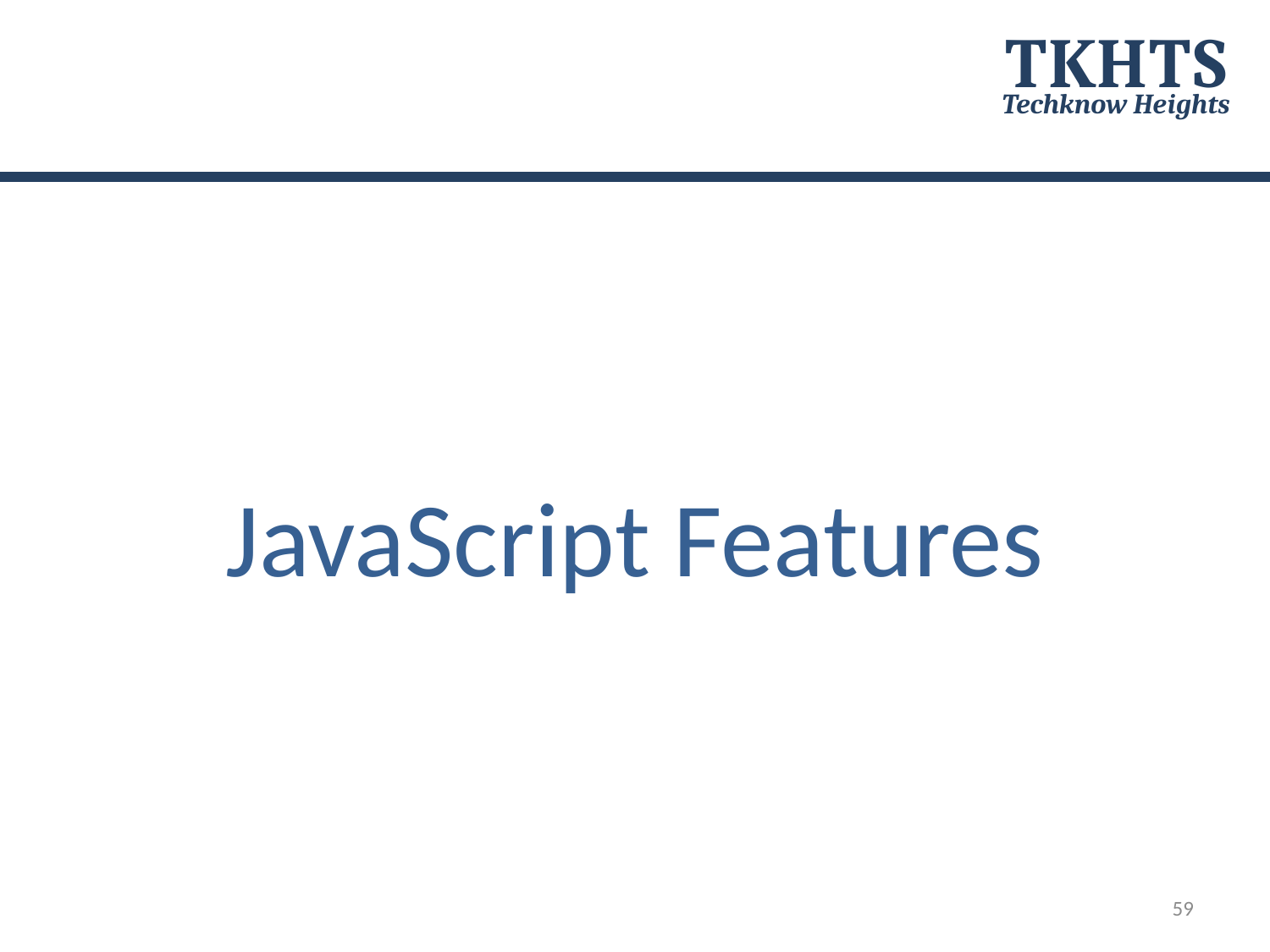

TKHTS
Techknow Heights

# JavaScript Features
59